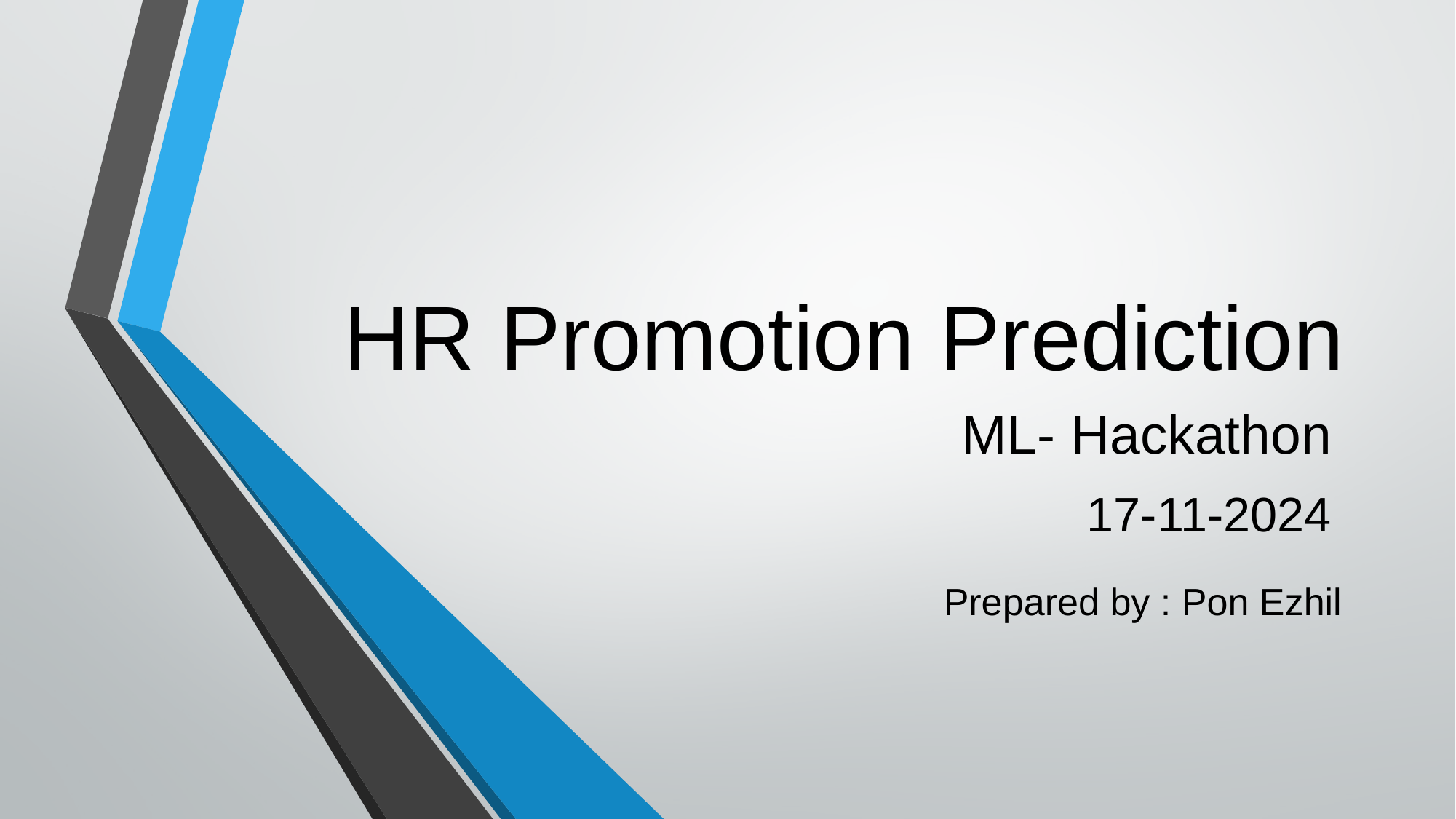

# HR Promotion Prediction
ML- Hackathon
17-11-2024
 Prepared by : Pon Ezhil